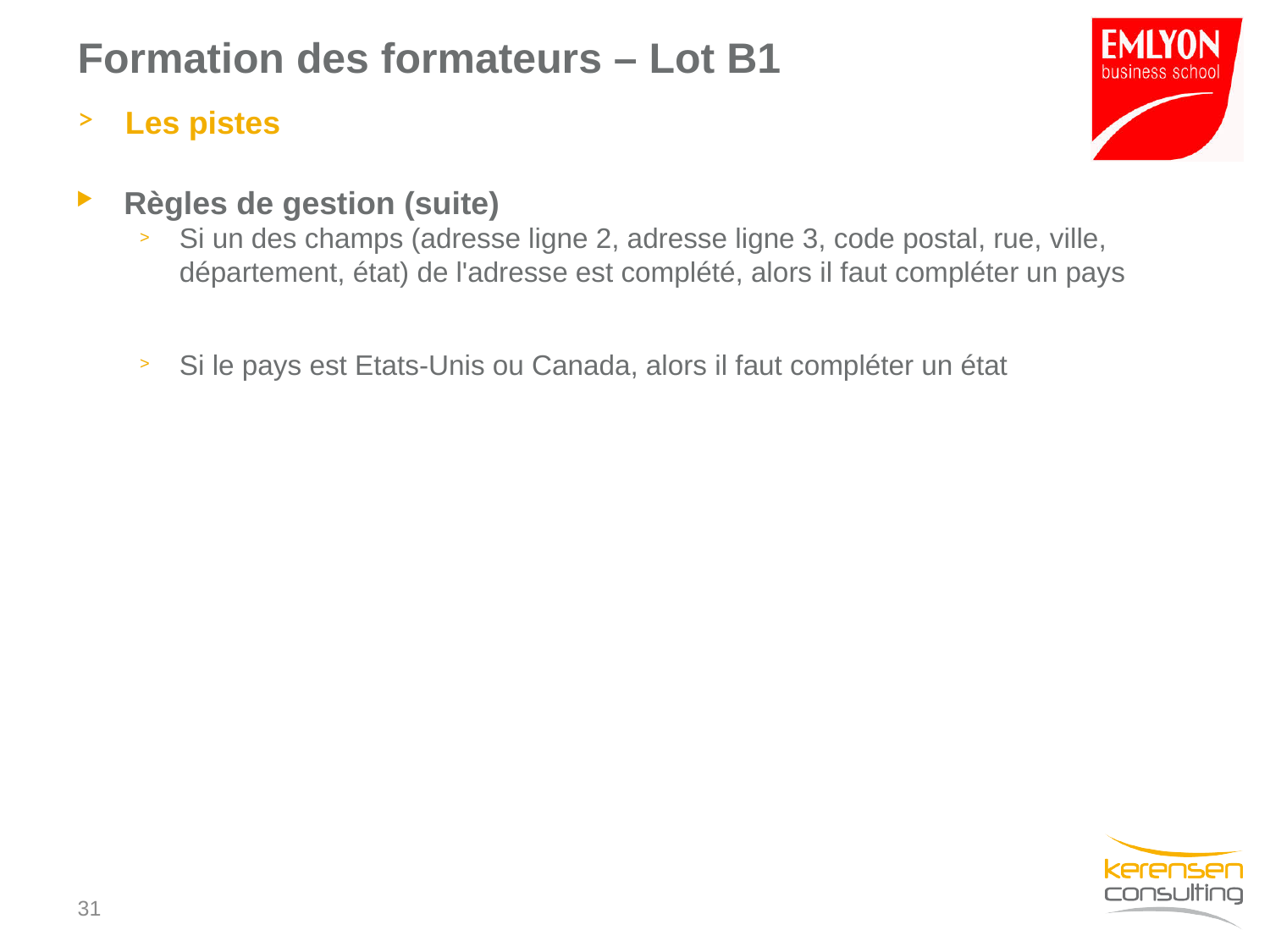

# Formation des formateurs – Lot B1
Les pistes

Règles de gestion (suite)
Si un des champs (adresse ligne 2, adresse ligne 3, code postal, rue, ville, département, état) de l'adresse est complété, alors il faut compléter un pays

Si le pays est Etats-Unis ou Canada, alors il faut compléter un état
31